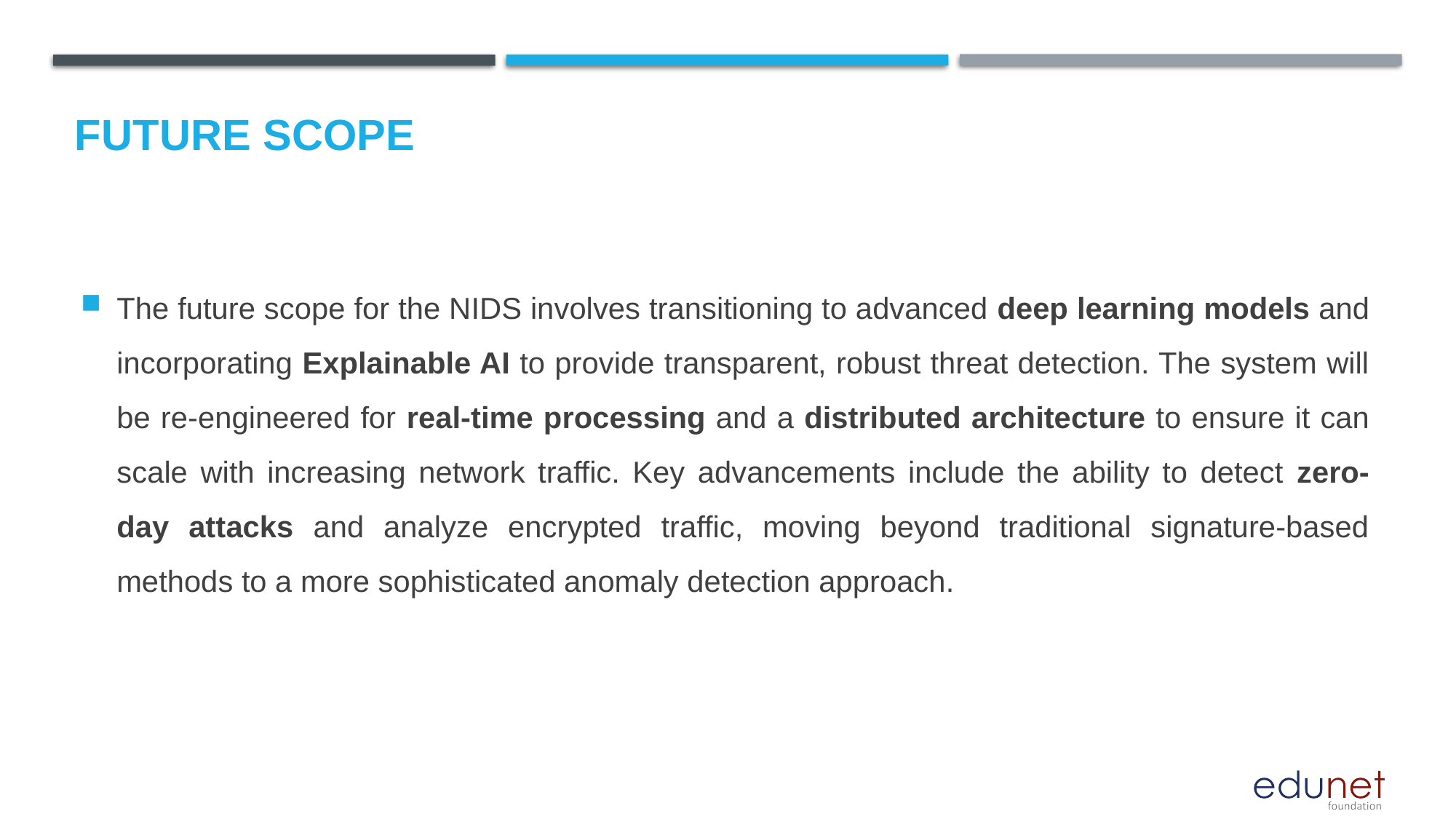

Future scope
The future scope for the NIDS involves transitioning to advanced deep learning models and incorporating Explainable AI to provide transparent, robust threat detection. The system will be re-engineered for real-time processing and a distributed architecture to ensure it can scale with increasing network traffic. Key advancements include the ability to detect zero-day attacks and analyze encrypted traffic, moving beyond traditional signature-based methods to a more sophisticated anomaly detection approach.